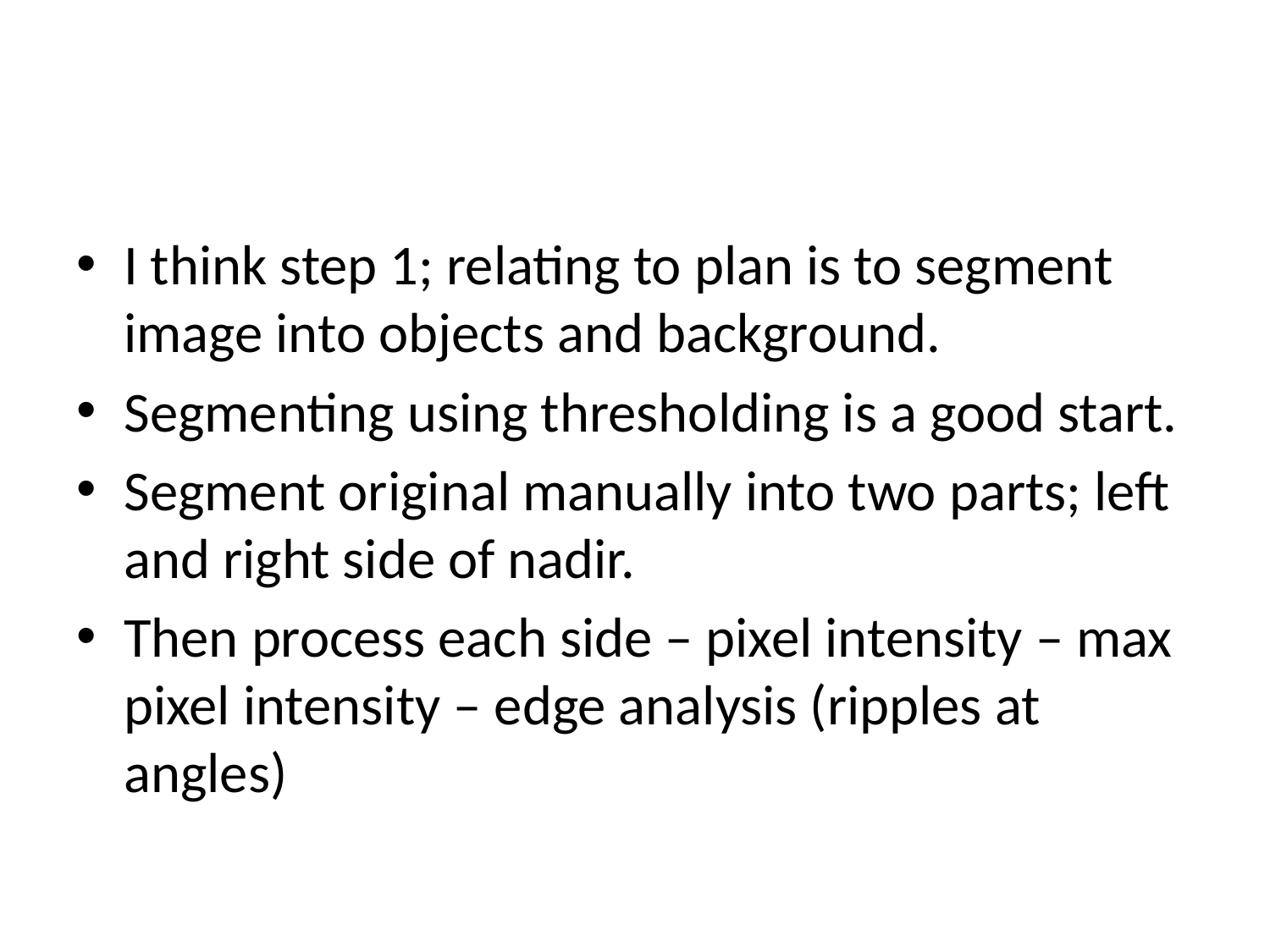

#
I think step 1; relating to plan is to segment image into objects and background.
Segmenting using thresholding is a good start.
Segment original manually into two parts; left and right side of nadir.
Then process each side – pixel intensity – max pixel intensity – edge analysis (ripples at angles)